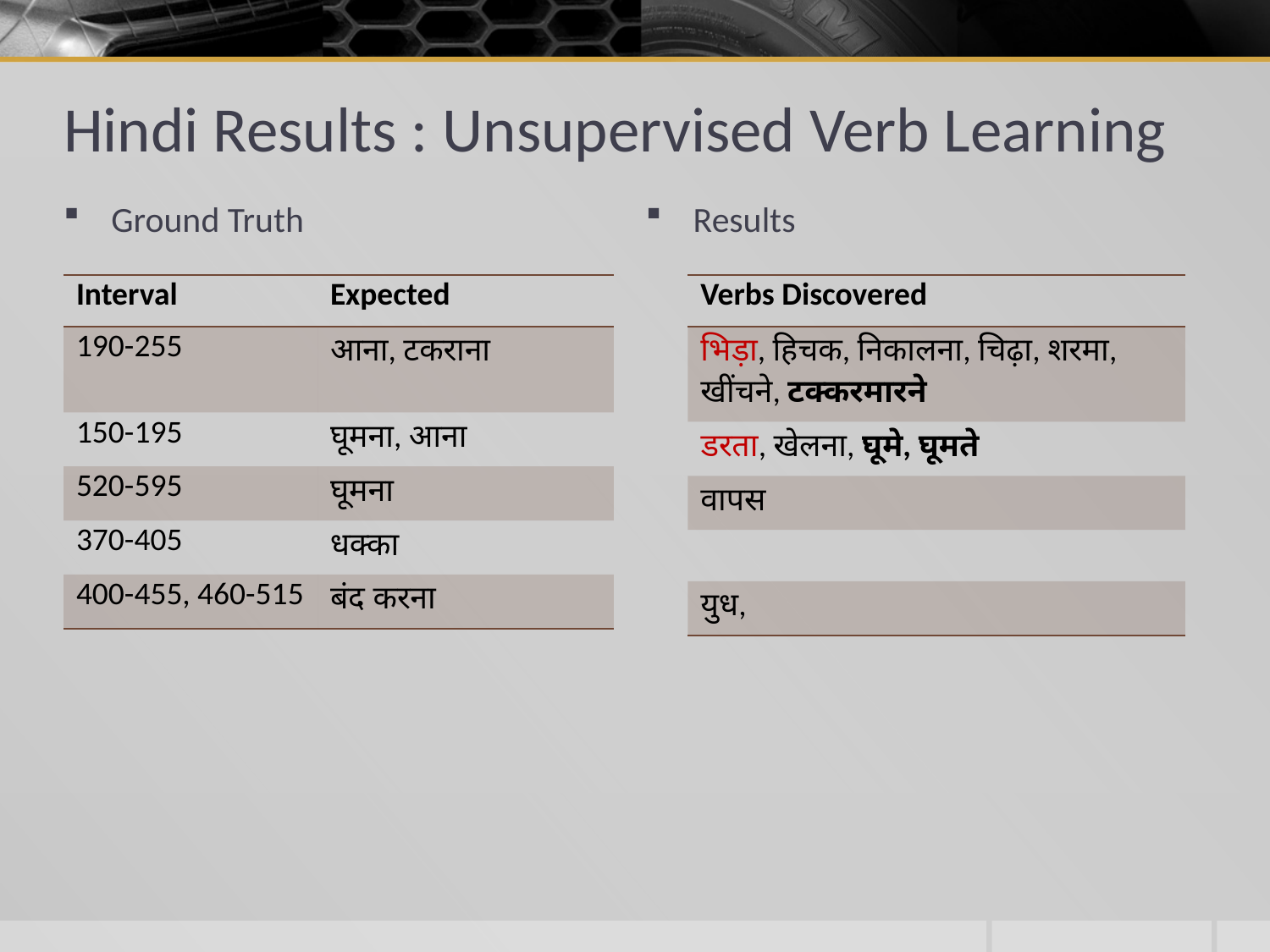

# Hindi Results : Unsupervised Verb Learning
Ground Truth

Results
| Interval | Expected |
| --- | --- |
| 190-255 | आना, टकराना |
| 150-195 | घूमना, आना |
| 520-595 | घूमना |
| 370-405 | धक्का |
| 400-455, 460-515 | बंद करना |
| Verbs Discovered |
| --- |
| भिड़ा, हिचक, निकालना, चिढ़ा, शरमा, खींचने, टक्करमारने |
| डरता, खेलना, घूमे, घूमते |
| वापस |
|  |
| युध, |